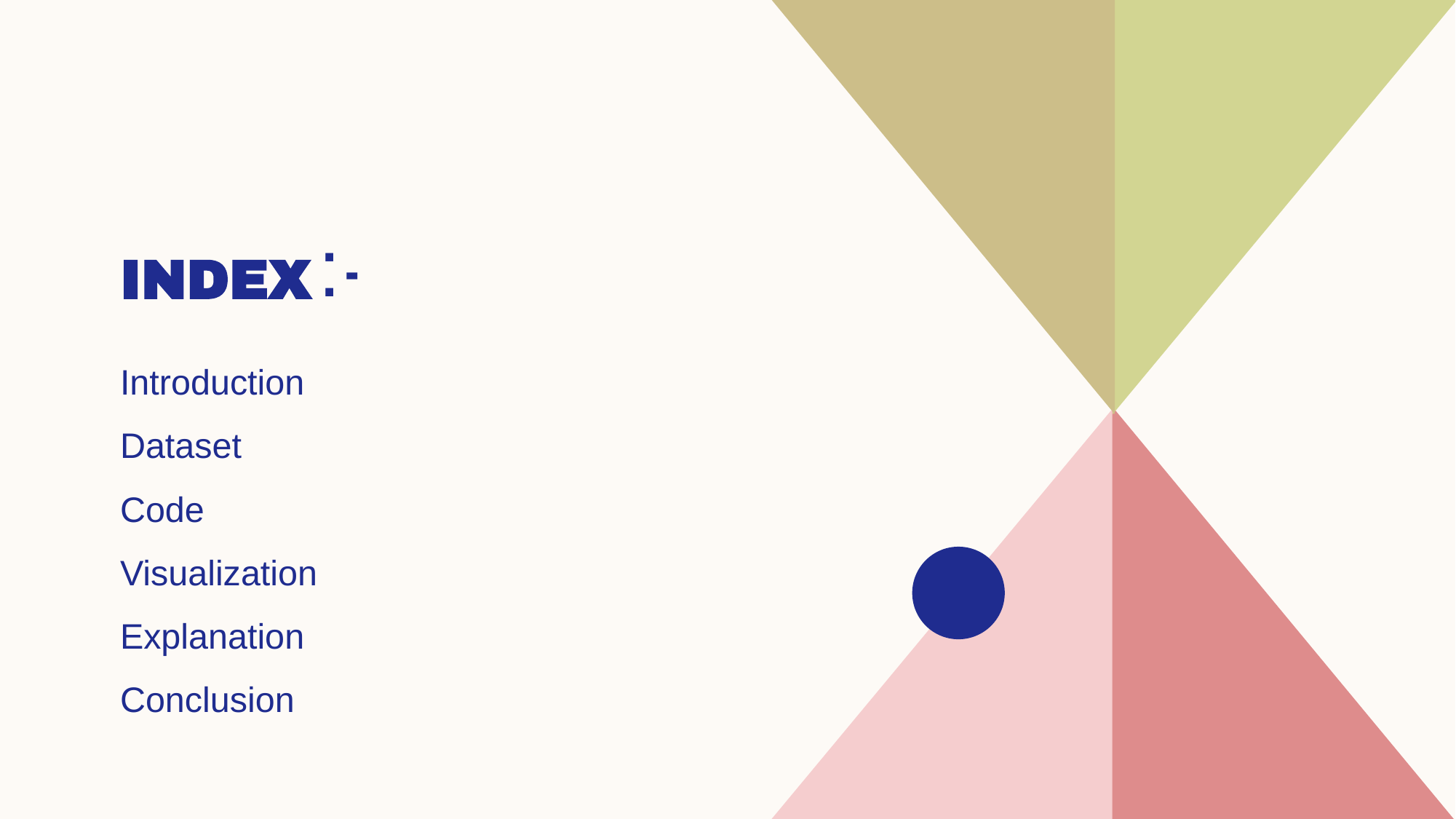

# index
:
-
Introduction
Dataset
Code
Visualization
Explanation
Conclusion